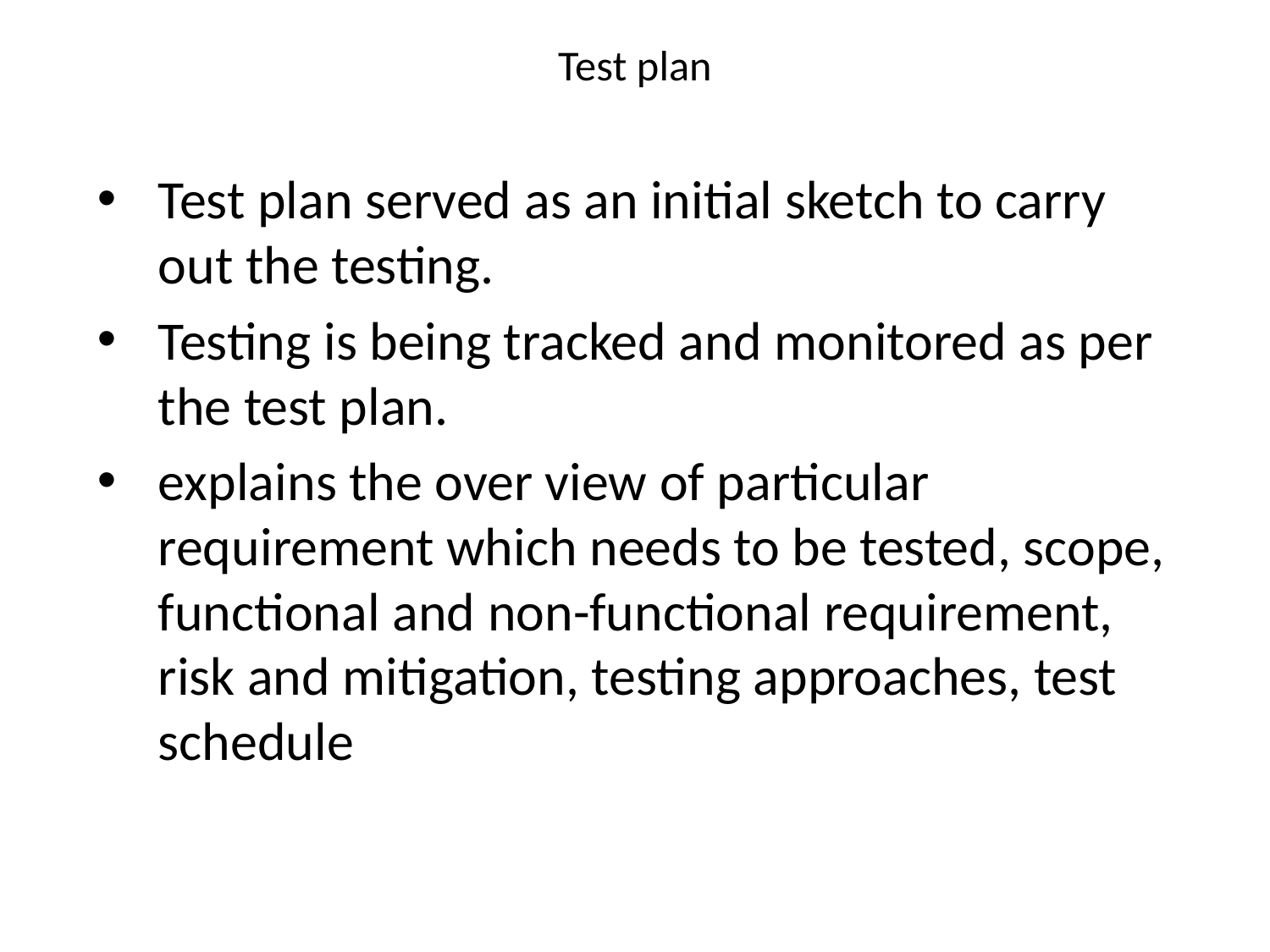

# Test plan
Test plan served as an initial sketch to carry out the testing.
Testing is being tracked and monitored as per the test plan.
explains the over view of particular requirement which needs to be tested, scope, functional and non-functional requirement, risk and mitigation, testing approaches, test schedule